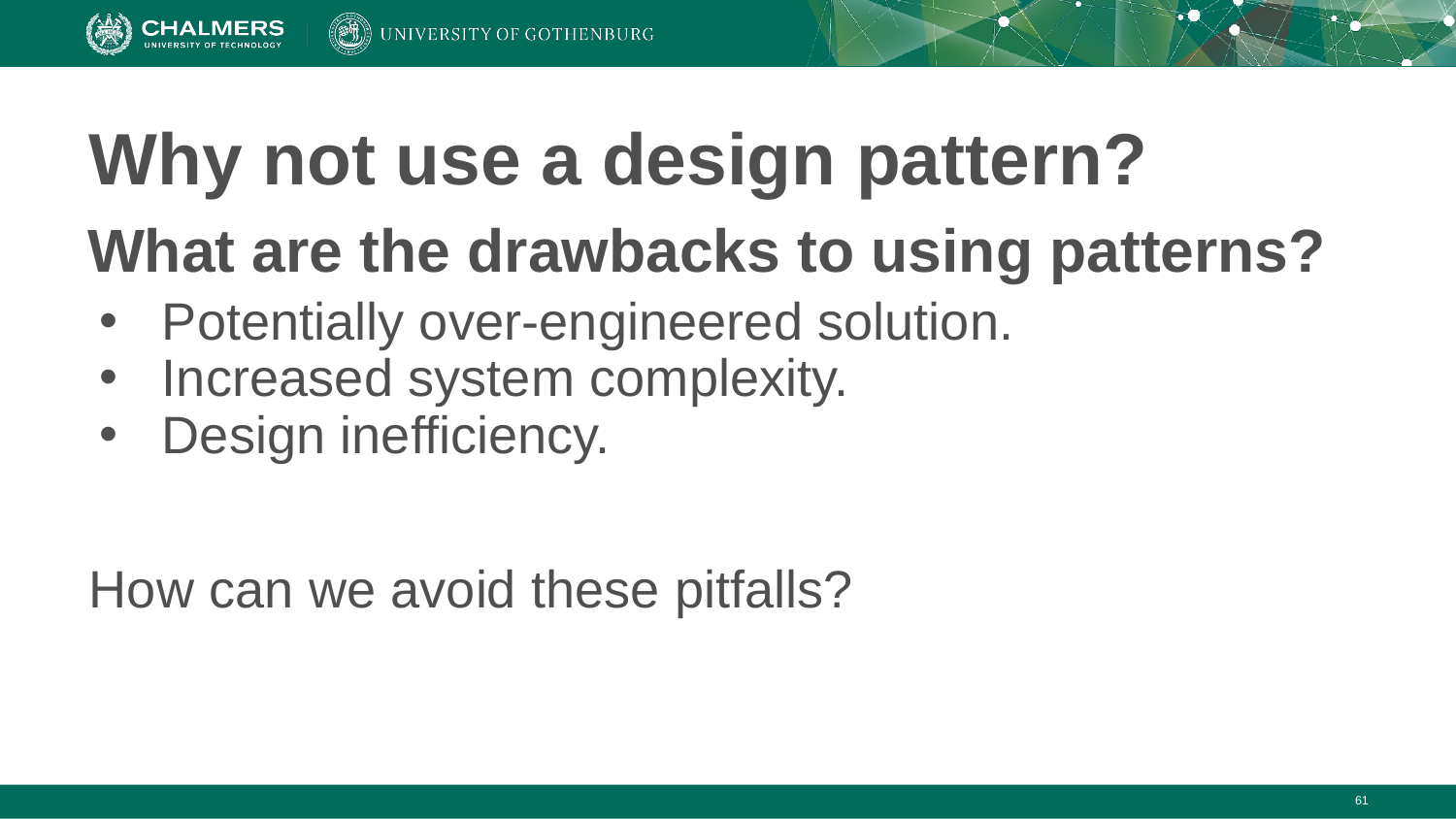

# Why not use a design pattern?
What are the drawbacks to using patterns?

Potentially over-engineered solution.
Increased system complexity.
Design inefficiency.

How can we avoid these pitfalls?
61